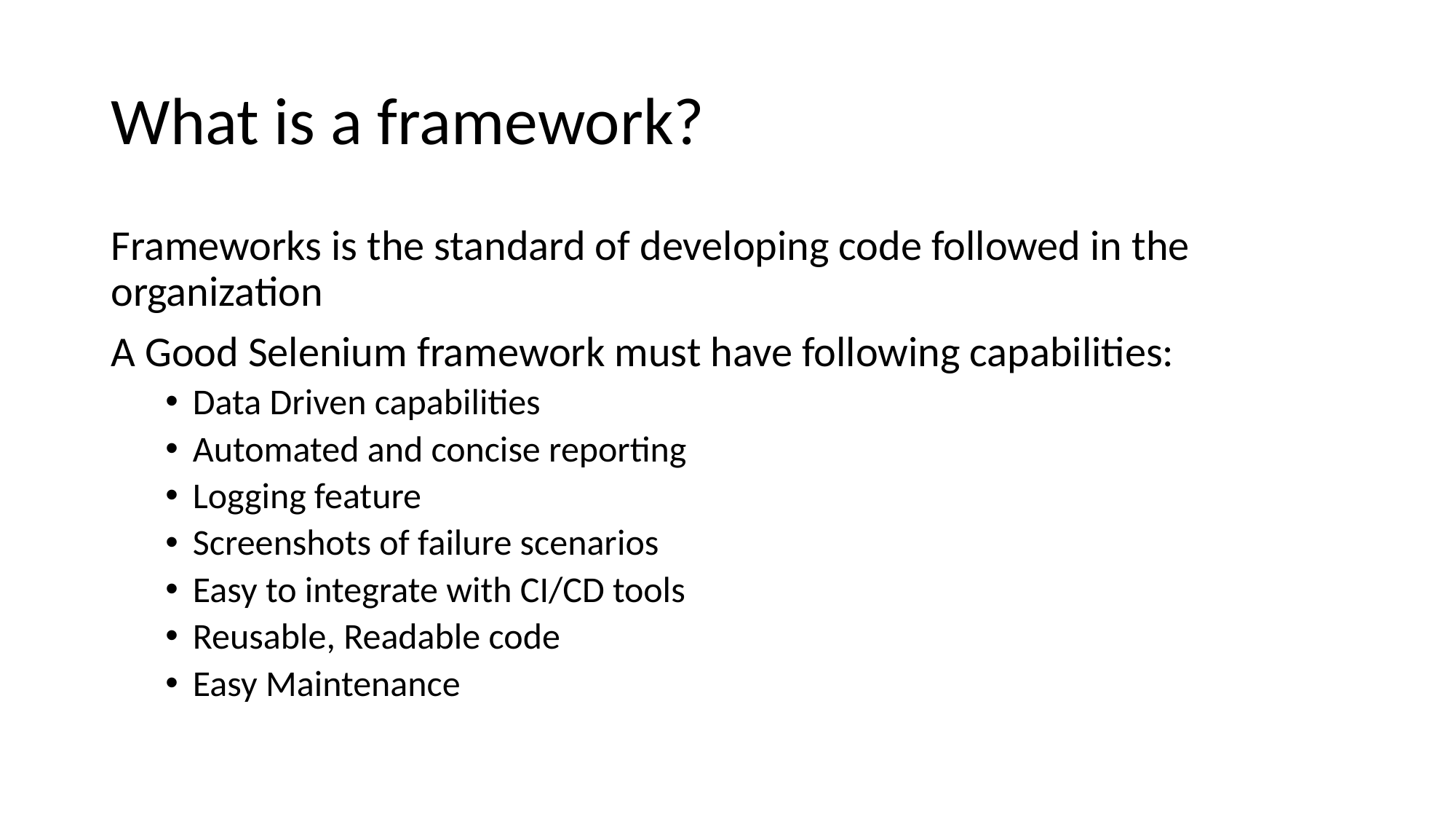

# What is a framework?
Frameworks is the standard of developing code followed in the organization
A Good Selenium framework must have following capabilities:
Data Driven capabilities
Automated and concise reporting
Logging feature
Screenshots of failure scenarios
Easy to integrate with CI/CD tools
Reusable, Readable code
Easy Maintenance